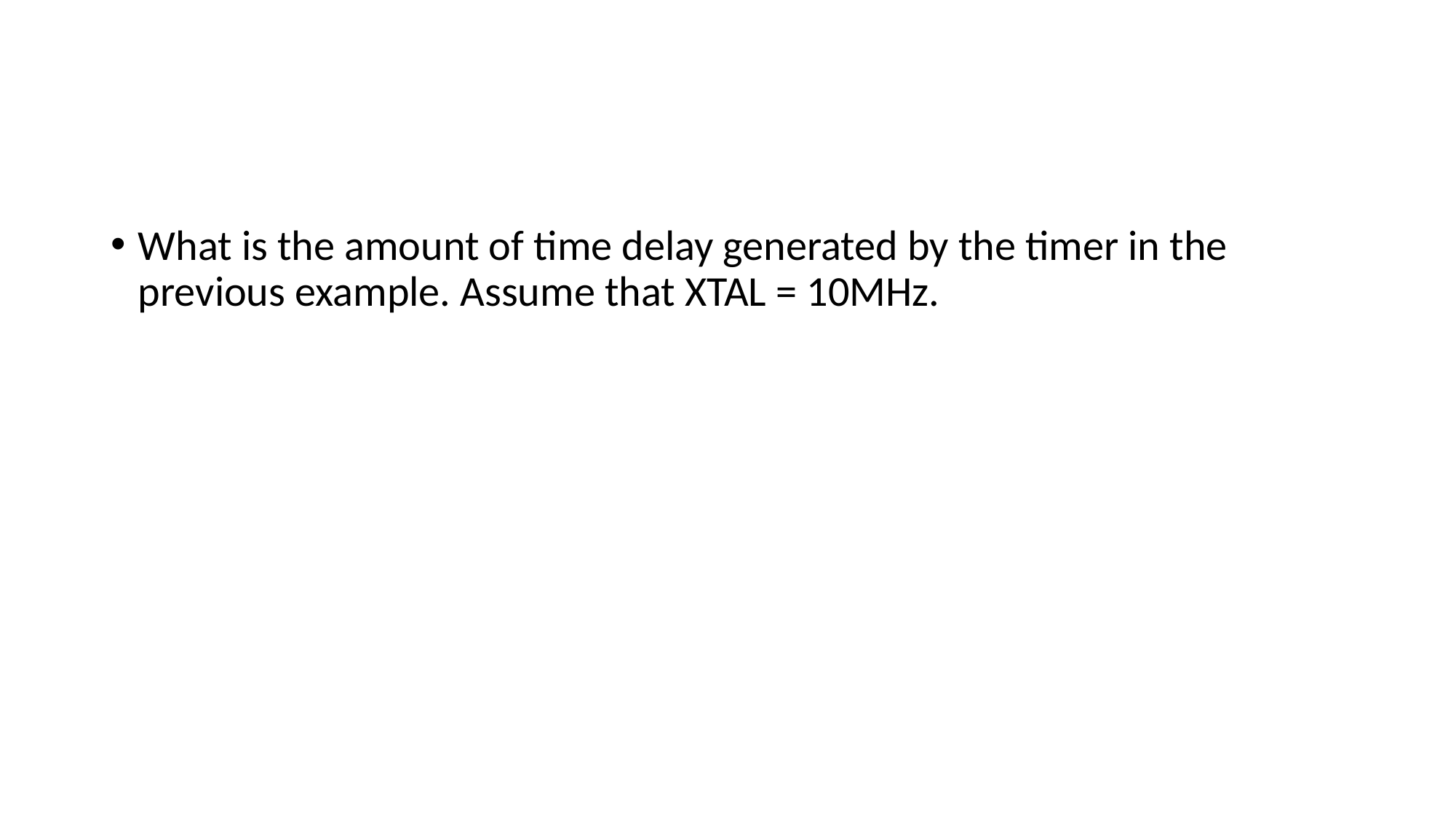

#
What is the amount of time delay generated by the timer in the previous example. Assume that XTAL = 10MHz.